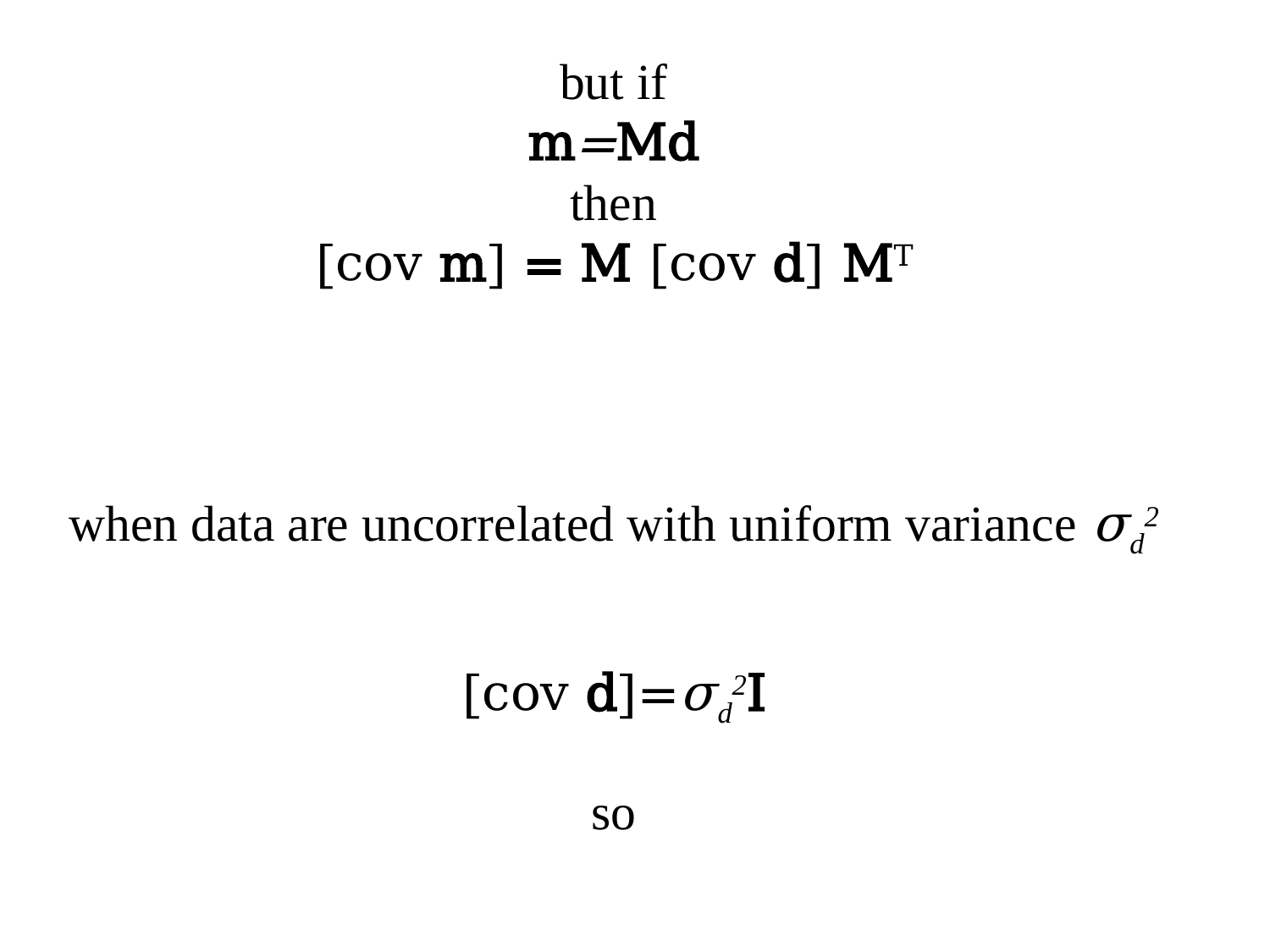

but if
m=Md
then
[cov m] = M [cov d] MT

when data are uncorrelated with uniform variance σd2

[cov d]=σd2I

so